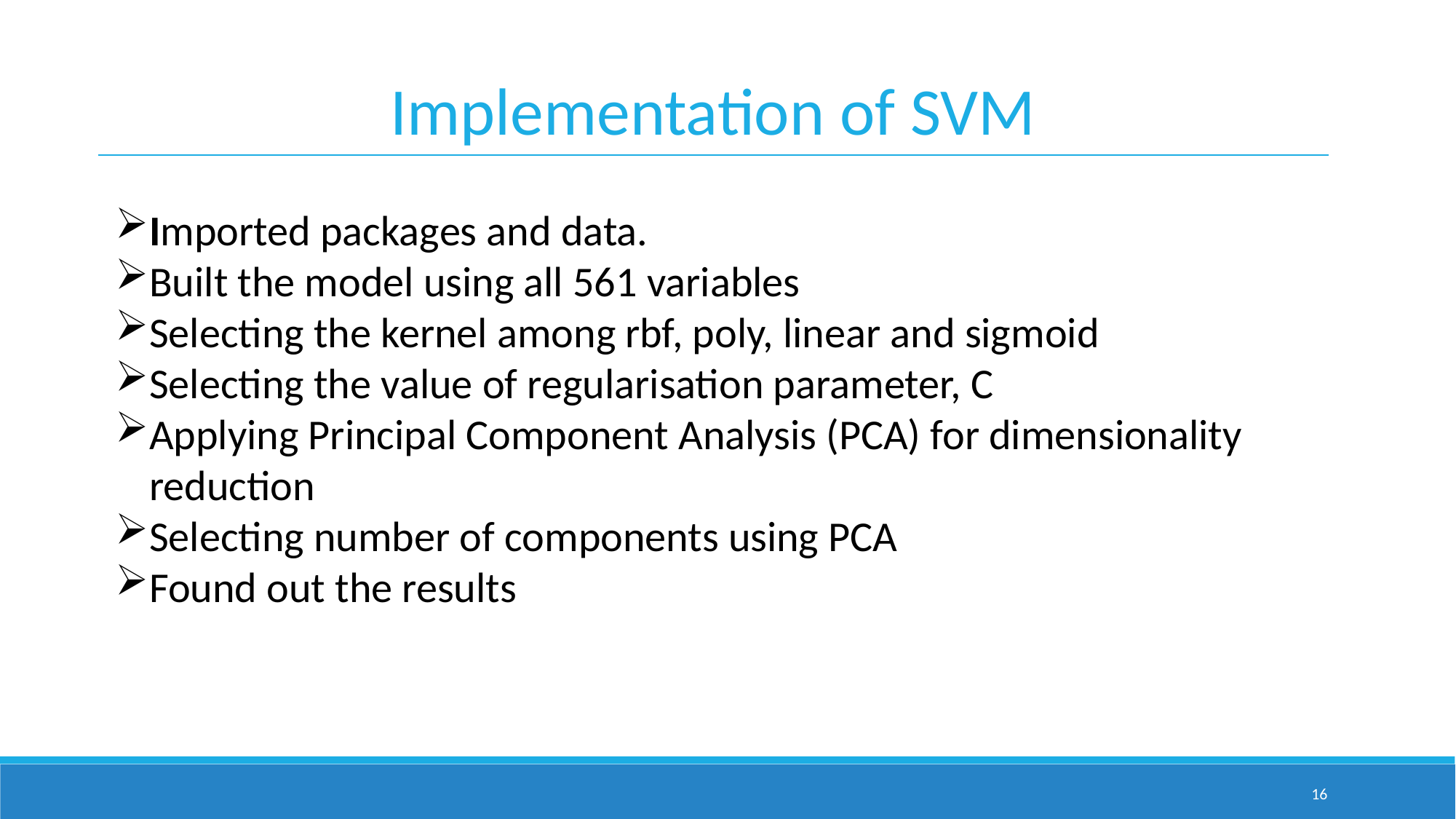

Implementation of SVM
Imported packages and data.
Built the model using all 561 variables
Selecting the kernel among rbf, poly, linear and sigmoid
Selecting the value of regularisation parameter, C
Applying Principal Component Analysis (PCA) for dimensionality reduction
Selecting number of components using PCA
Found out the results
16